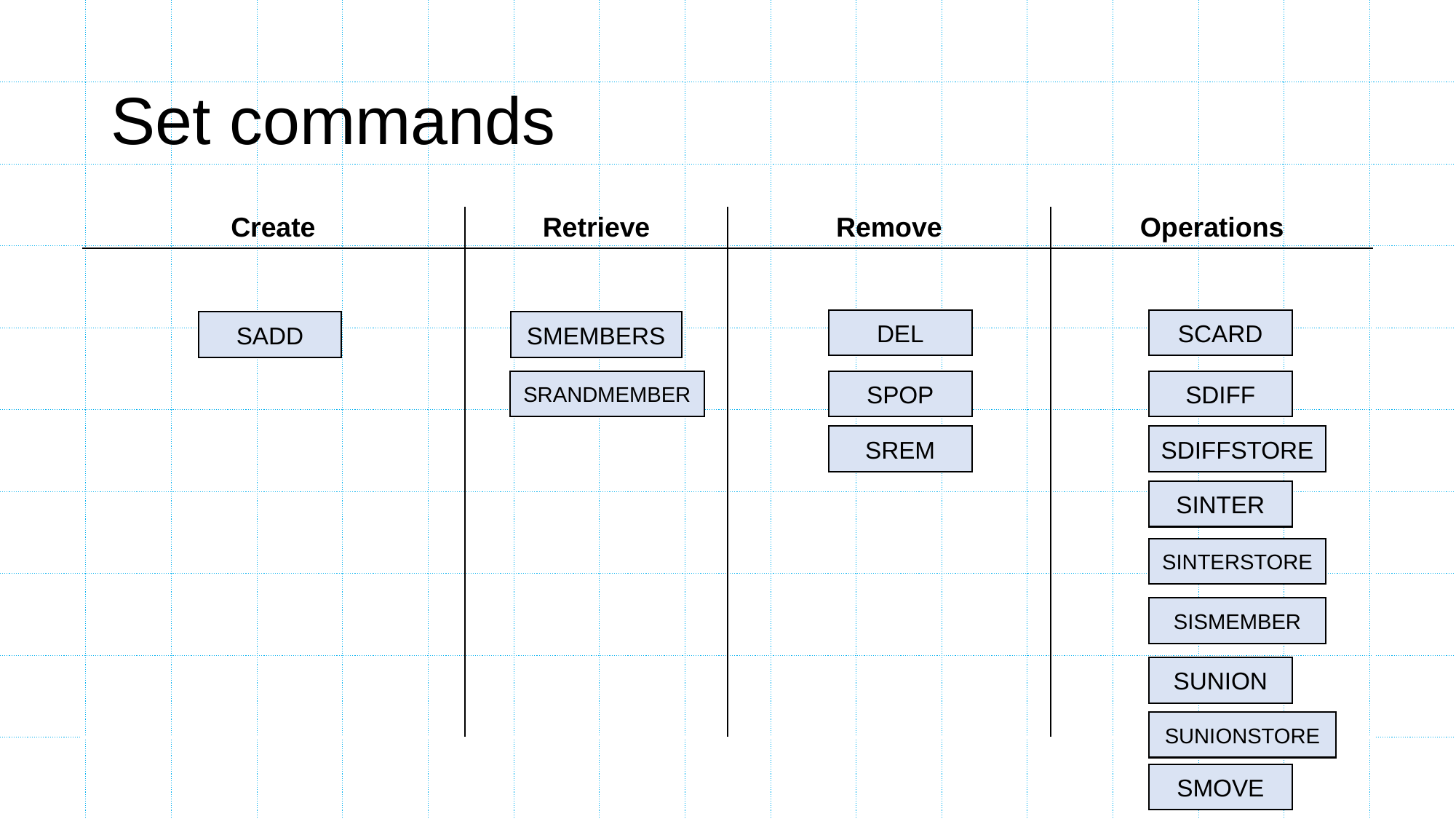

# Set commands
| Create | Retrieve | Remove | Operations |
| --- | --- | --- | --- |
|  |  |  |  |
DEL
SCARD
SADD
SMEMBERS
SRANDMEMBER
SPOP
SDIFF
SREM
SDIFFSTORE
SINTER
SINTERSTORE
SISMEMBER
SUNION
SUNIONSTORE
SMOVE